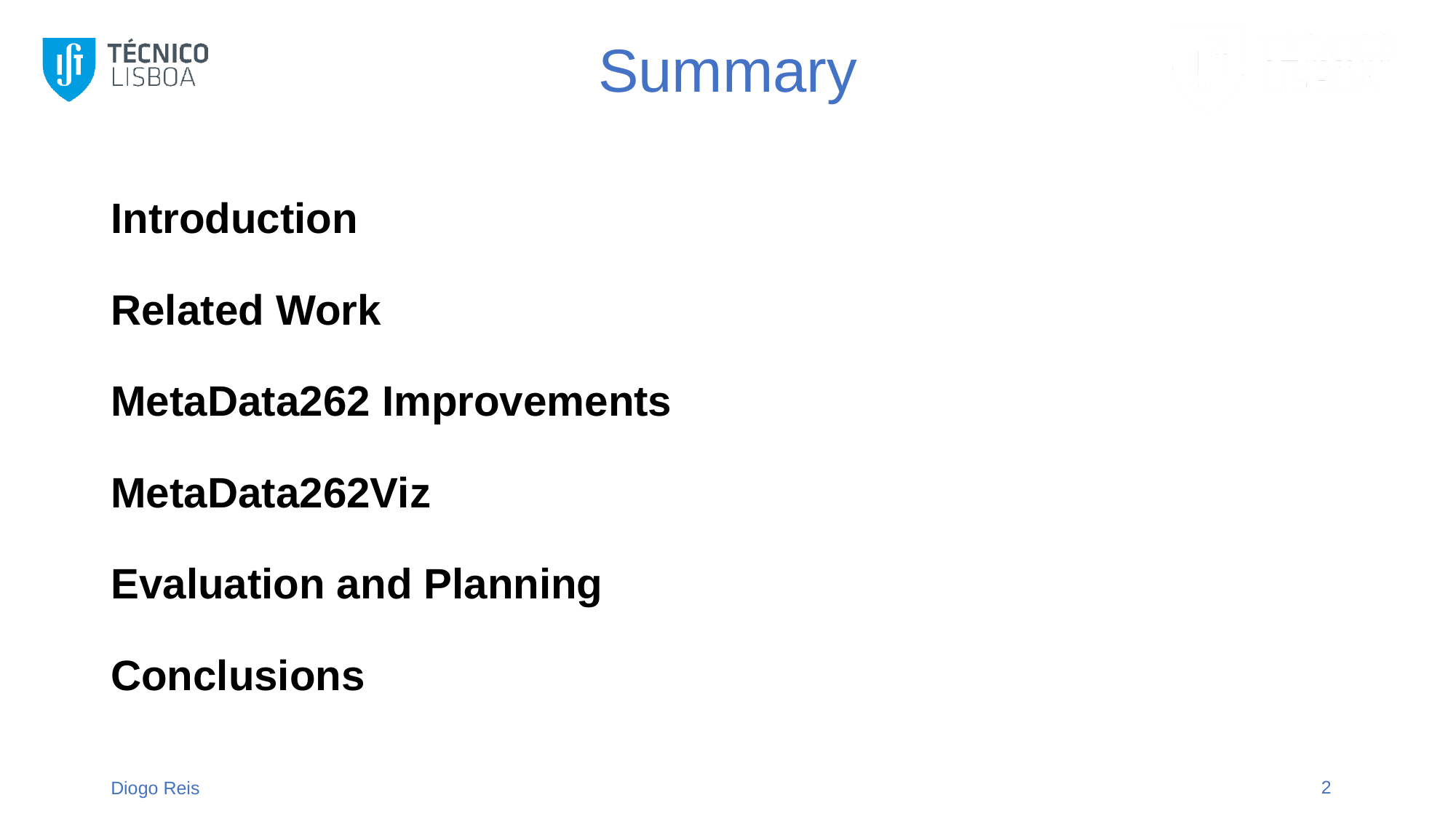

# Summary
Introduction
Related Work
MetaData262 Improvements
MetaData262Viz
Evaluation and Planning
Conclusions